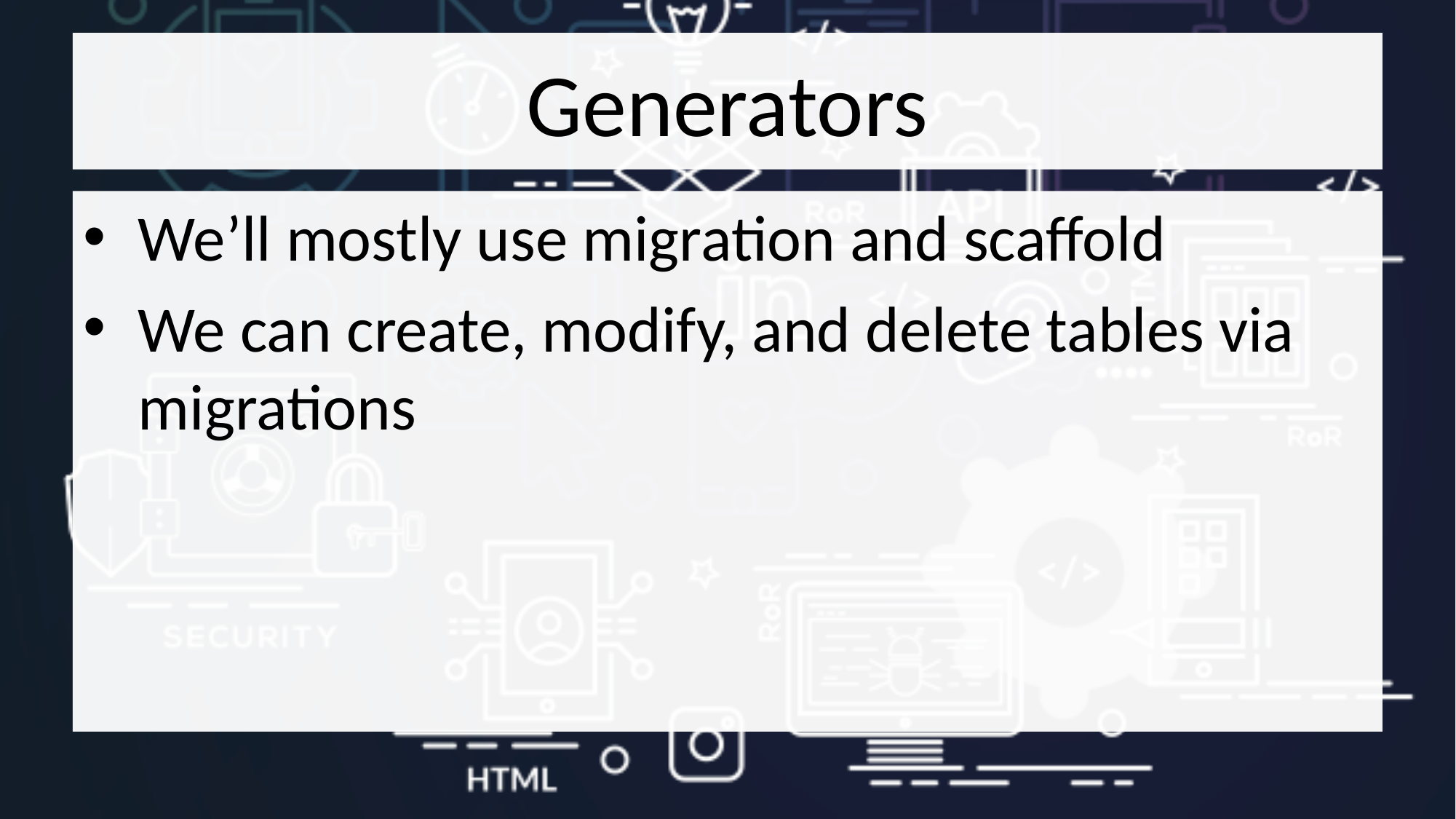

# Generators
We’ll mostly use migration and scaffold
We can create, modify, and delete tables via migrations